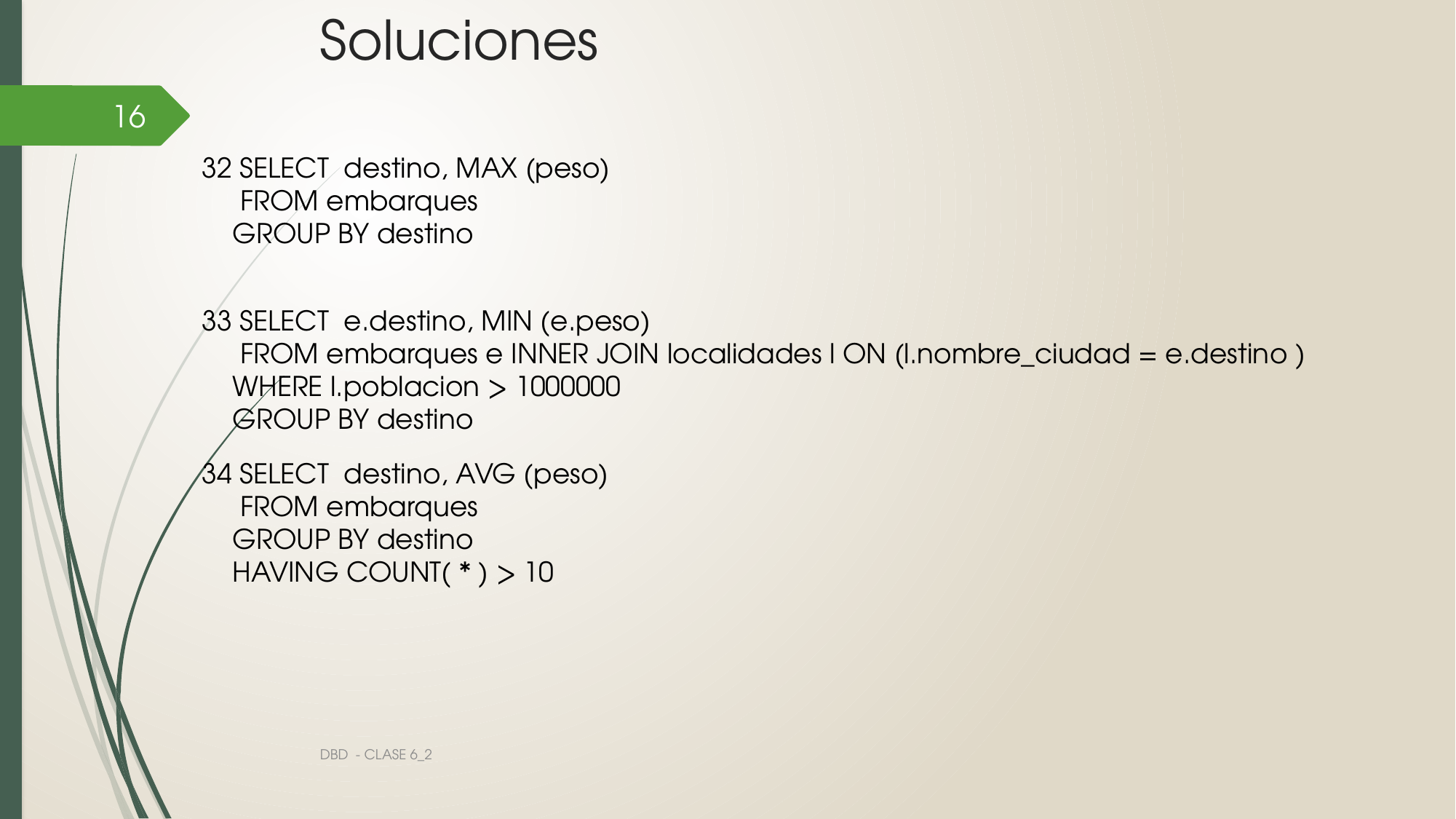

# Soluciones
16
32 SELECT  destino, MAX (peso)
     FROM embarques
    GROUP BY destino
33 SELECT  e.destino, MIN (e.peso)
     FROM embarques e INNER JOIN localidades l ON (l.nombre_ciudad = e.destino )
    WHERE l.poblacion > 1000000
    GROUP BY destino

34 SELECT  destino, AVG (peso)
     FROM embarques
    GROUP BY destino
    HAVING COUNT( * ) > 10

DBD  - CLASE 6_2